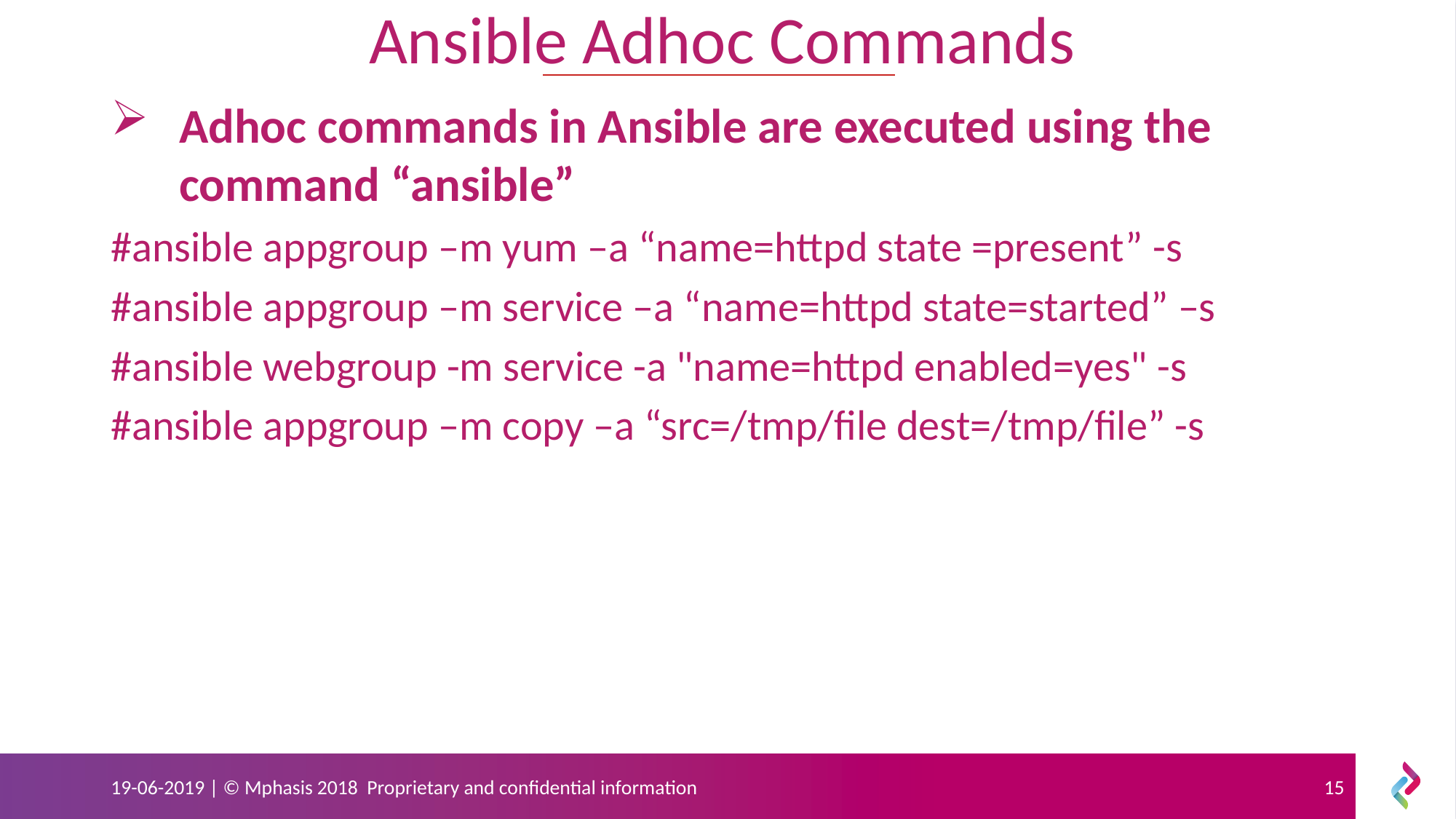

Ansible Adhoc Commands

Adhoc commands in Ansible are executed using the command “ansible”
#ansible appgroup –m yum –a “name=httpd state =present” -s
#ansible appgroup –m service –a “name=httpd state=started” –s
#ansible webgroup -m service -a "name=httpd enabled=yes" -s
#ansible appgroup –m copy –a “src=/tmp/file dest=/tmp/file” -s

19-06-2019 | © Mphasis 2018  Proprietary and confidential information
15